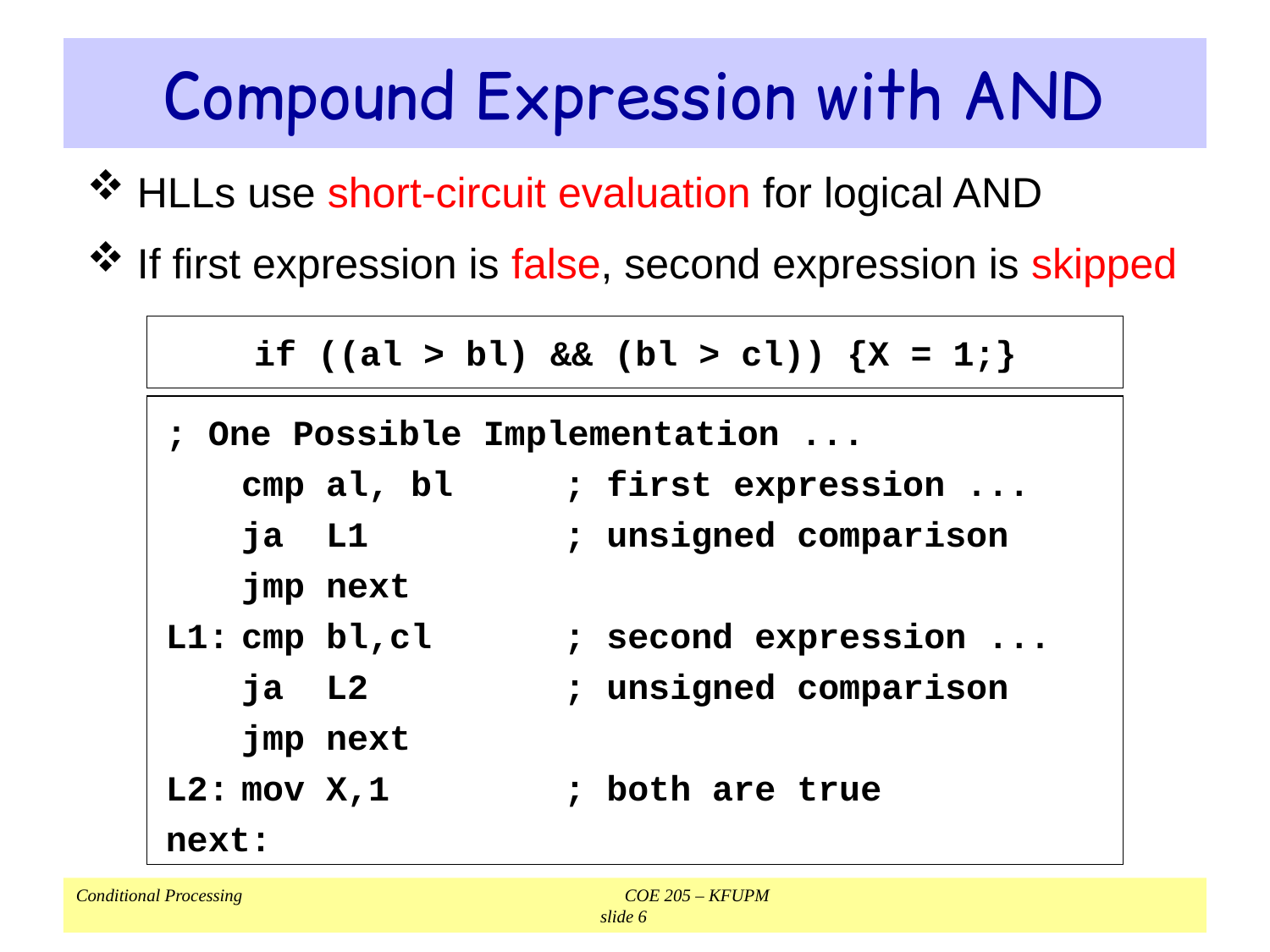

# Compound Expression with AND
HLLs use short-circuit evaluation for logical AND
If first expression is false, second expression is skipped
if ((al > bl) && (bl > cl)) {X = 1;}
; One Possible Implementation ...
	cmp al, bl	; first expression ...
	ja  L1	; unsigned comparison
	jmp next
L1:	cmp bl,cl	; second expression ...
	ja  L2	; unsigned comparison
	jmp next
L2:	mov X,1 	; both are true
next: